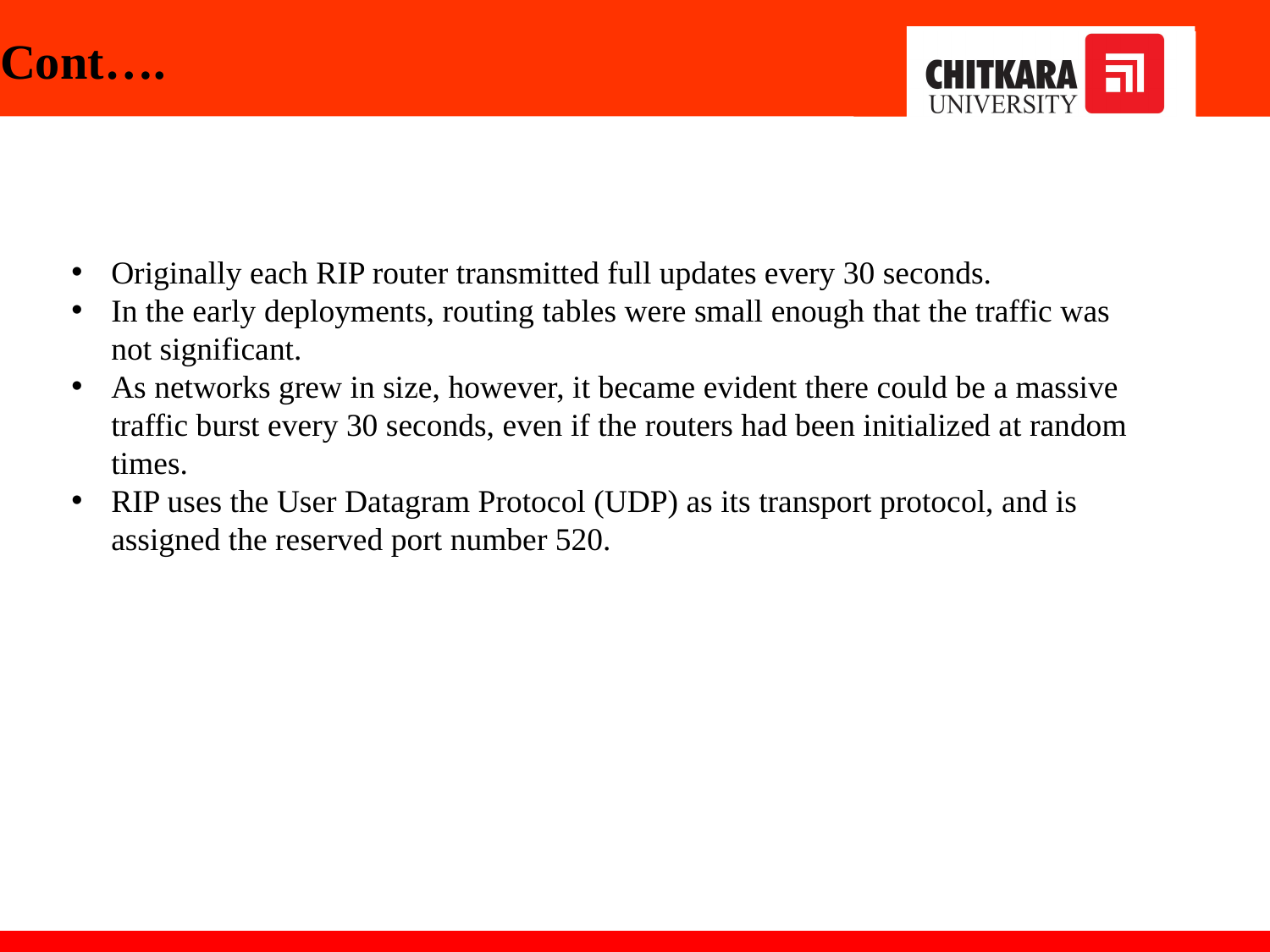

# Cont….
Originally each RIP router transmitted full updates every 30 seconds.
In the early deployments, routing tables were small enough that the traffic was not significant.
As networks grew in size, however, it became evident there could be a massive traffic burst every 30 seconds, even if the routers had been initialized at random times.
RIP uses the User Datagram Protocol (UDP) as its transport protocol, and is assigned the reserved port number 520.